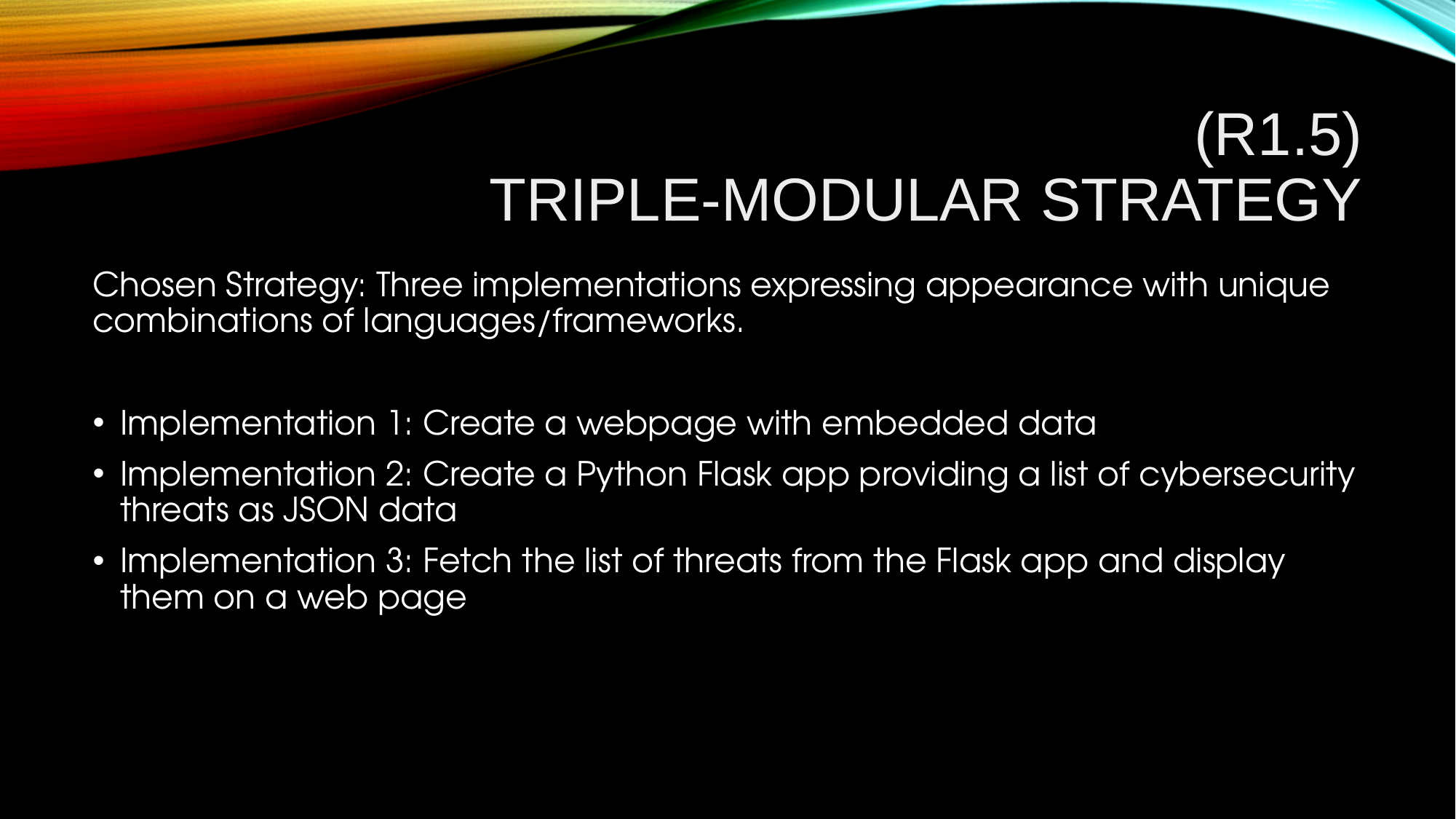

# (R1.5) Triple-Modular Strategy
Chosen Strategy: Three implementations expressing appearance with unique combinations of languages/frameworks.

Implementation 1: Create a webpage with embedded data
Implementation 2: Create a Python Flask app providing a list of cybersecurity threats as JSON data
Implementation 3: Fetch the list of threats from the Flask app and display them on a web page